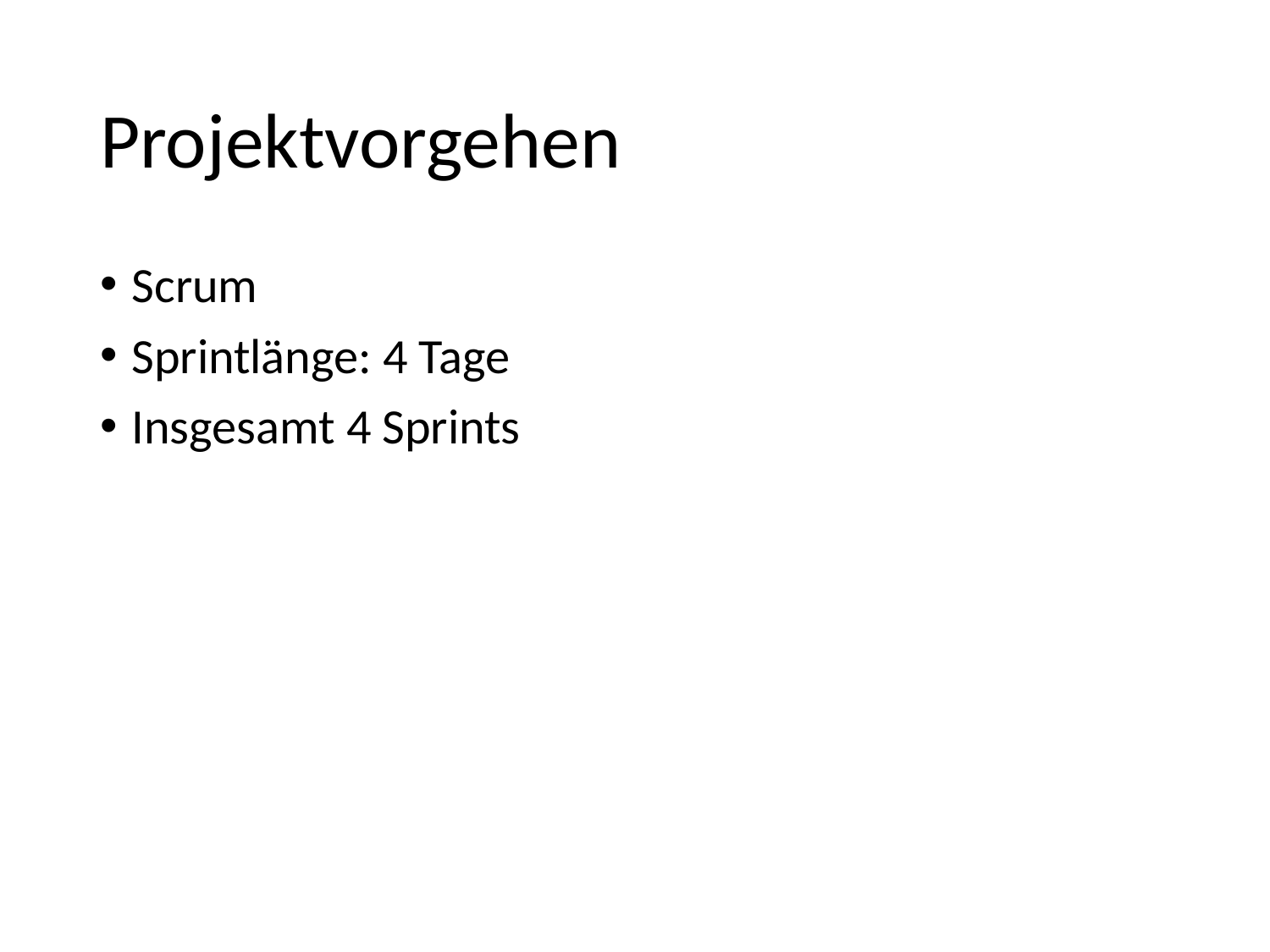

# Projektvorgehen
Scrum
Sprintlänge: 4 Tage
Insgesamt 4 Sprints